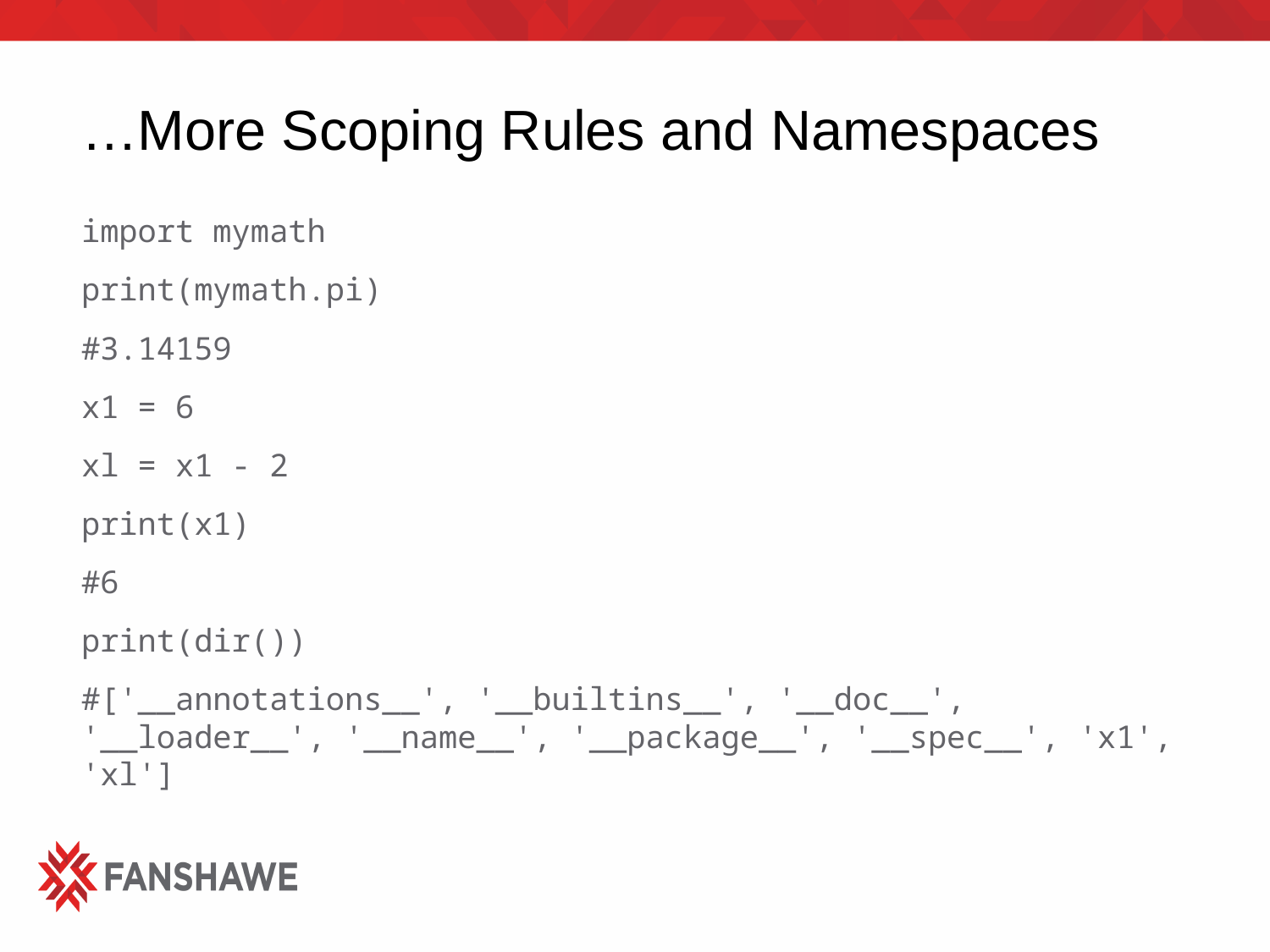

# …More Scoping Rules and Namespaces
import mymath
print(mymath.pi)
#3.14159
x1 = 6
xl = x1 - 2
print(x1)
#6
print(dir())
#['__annotations__', '__builtins__', '__doc__', '__loader__', '__name__', '__package__', '__spec__', 'x1', 'xl']